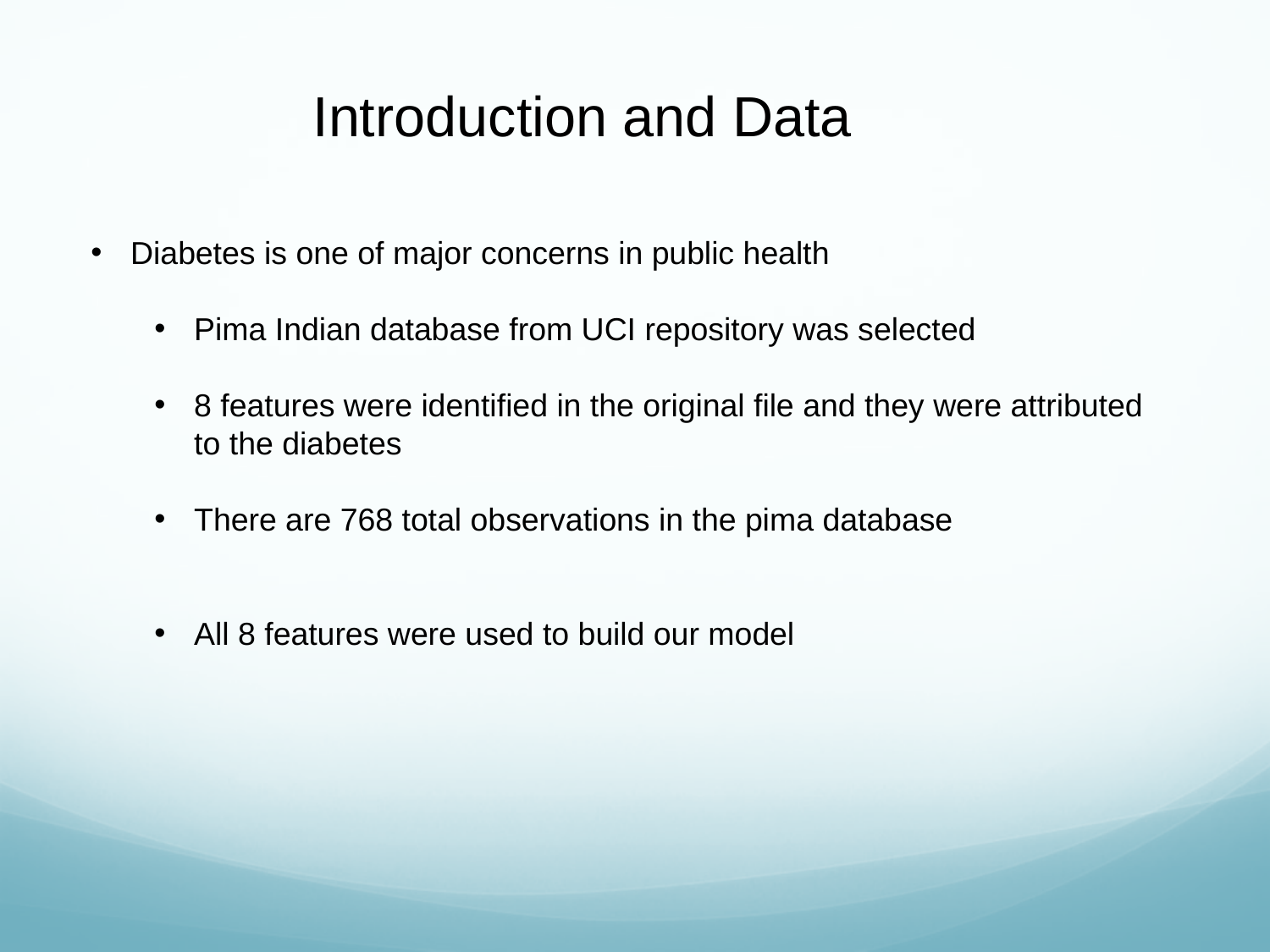

Introduction and Data
Diabetes is one of major concerns in public health

Pima Indian database from UCI repository was selected

8 features were identified in the original file and they were attributed to the diabetes

There are 768 total observations in the pima database

All 8 features were used to build our model